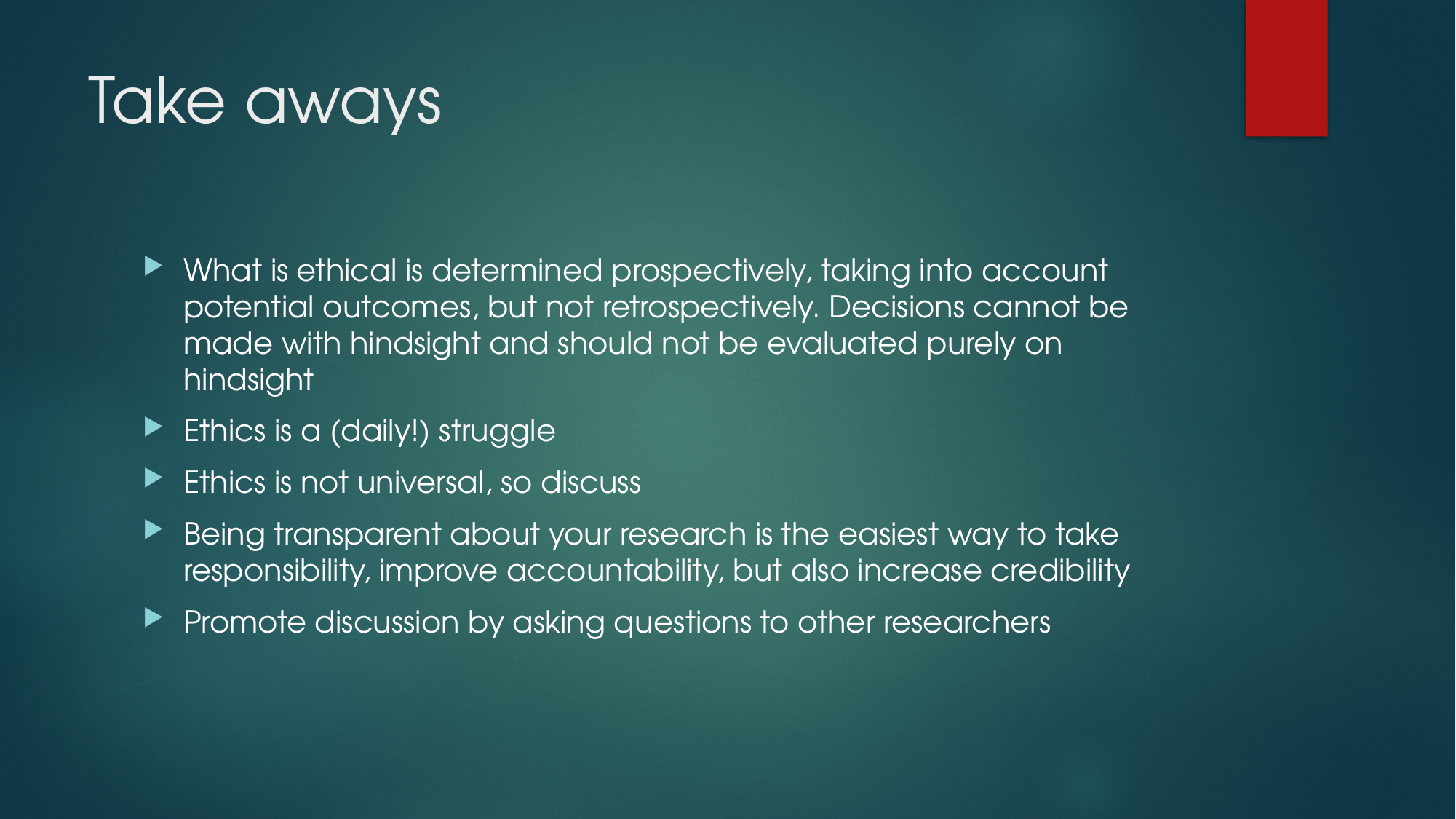

# Take aways
What is ethical is determined prospectively, taking into account potential outcomes, but not retrospectively. Decisions cannot be made with hindsight and should not be evaluated purely on hindsight
Ethics is a (daily!) struggle
Ethics is not universal, so discuss
Being transparent about your research is the easiest way to take responsibility, improve accountability, but also increase credibility
Promote discussion by asking questions to other researchers